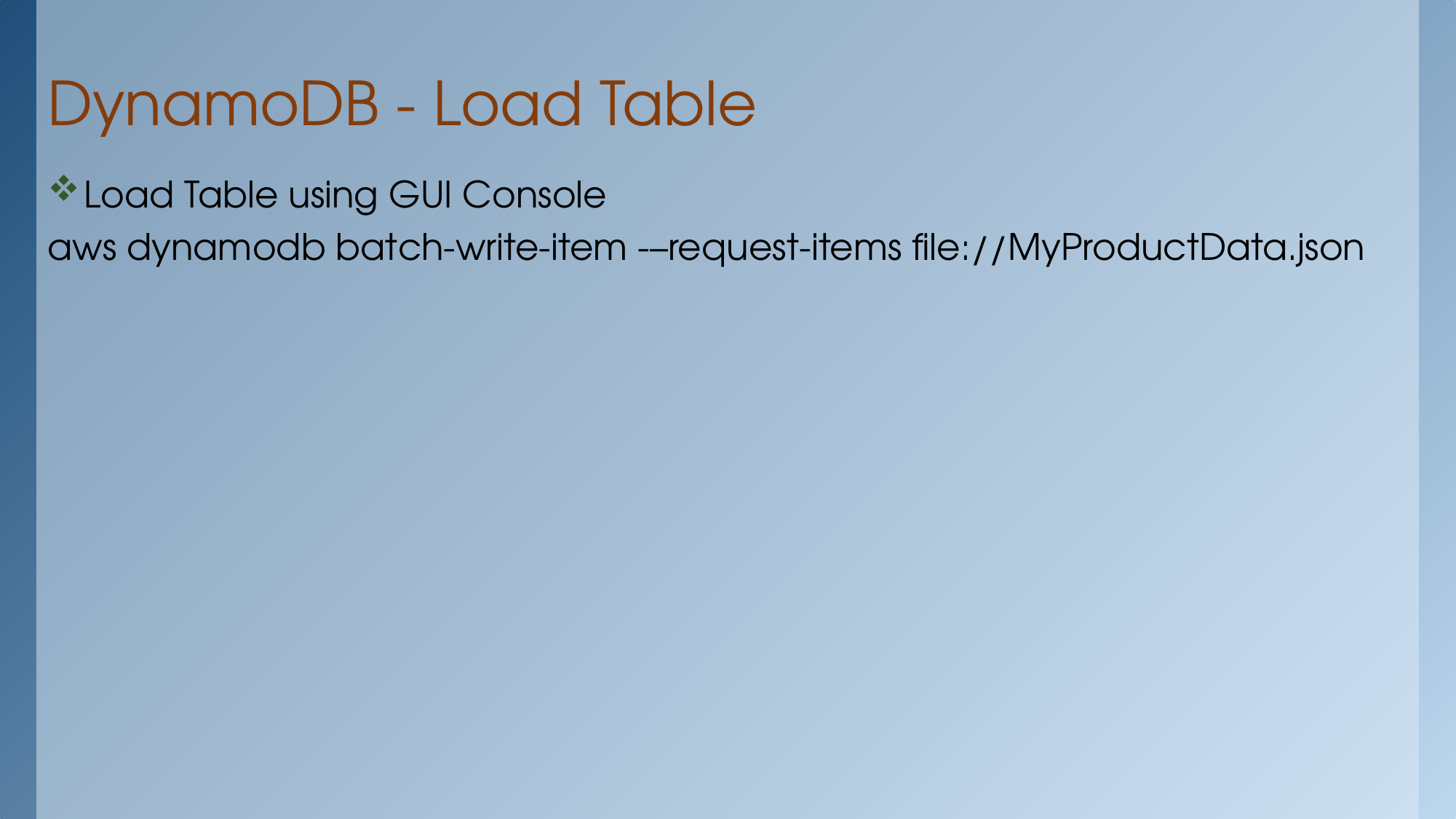

# DynamoDB - Load Table
Load Table using GUI Console
aws dynamodb batch-write-item -–request-items file://MyProductData.json